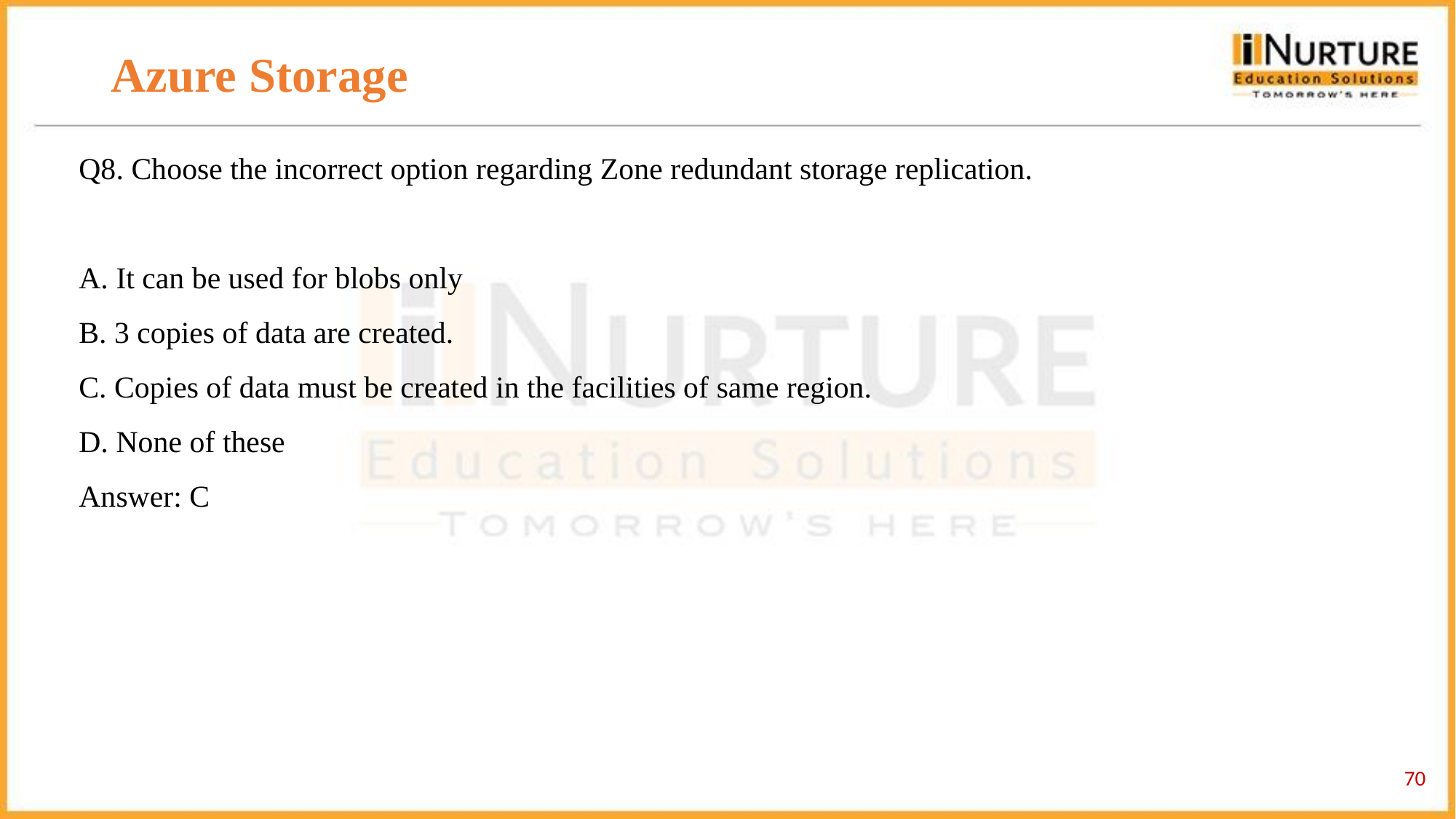

# Azure Storage
Q8. Choose the incorrect option regarding Zone redundant storage replication.

A. It can be used for blobs only
B. 3 copies of data are created.
C. Copies of data must be created in the facilities of same region.
D. None of these
Answer: C
70